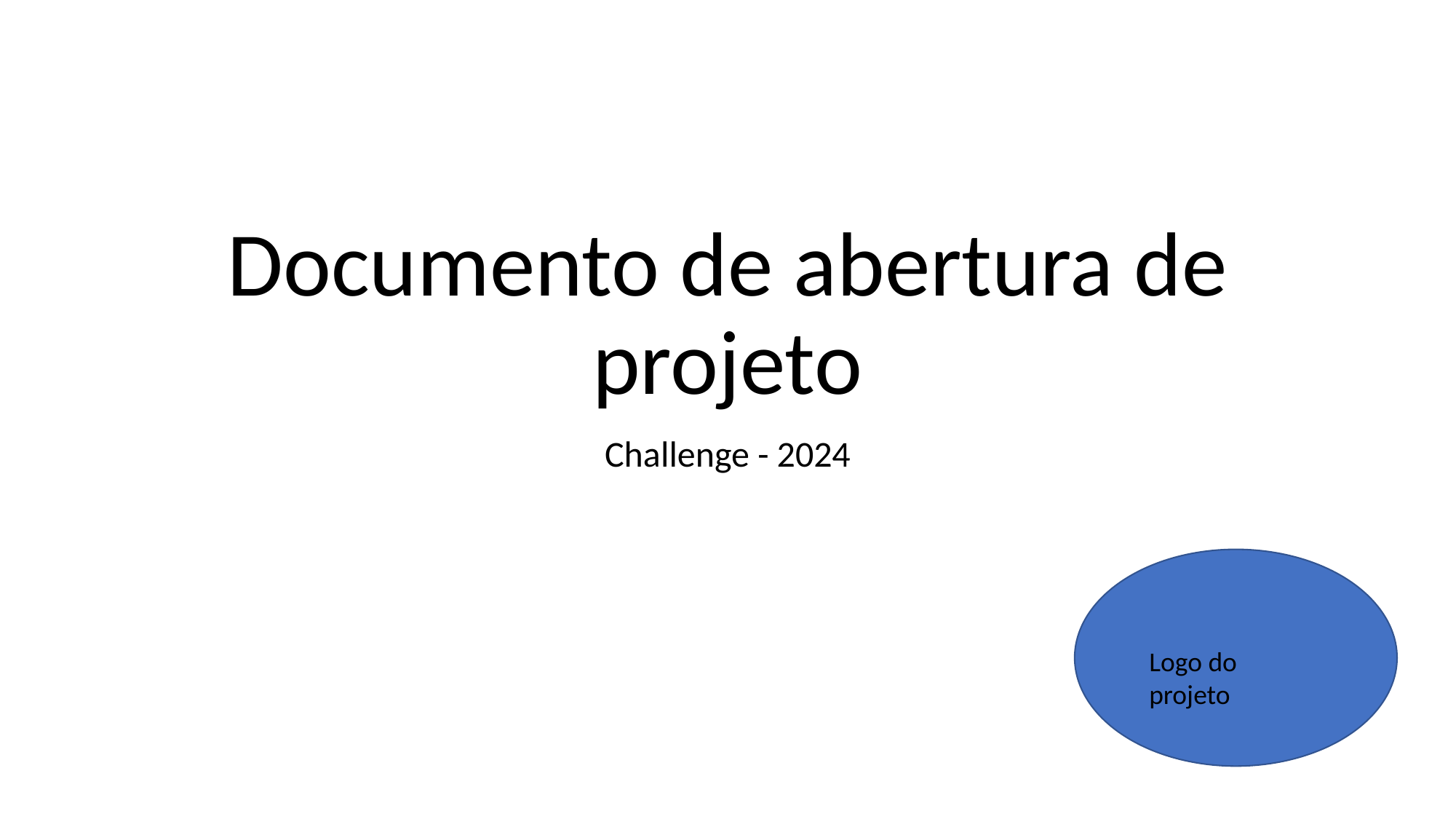

# Documento de abertura de projeto
Challenge - 2024

Logo do projeto